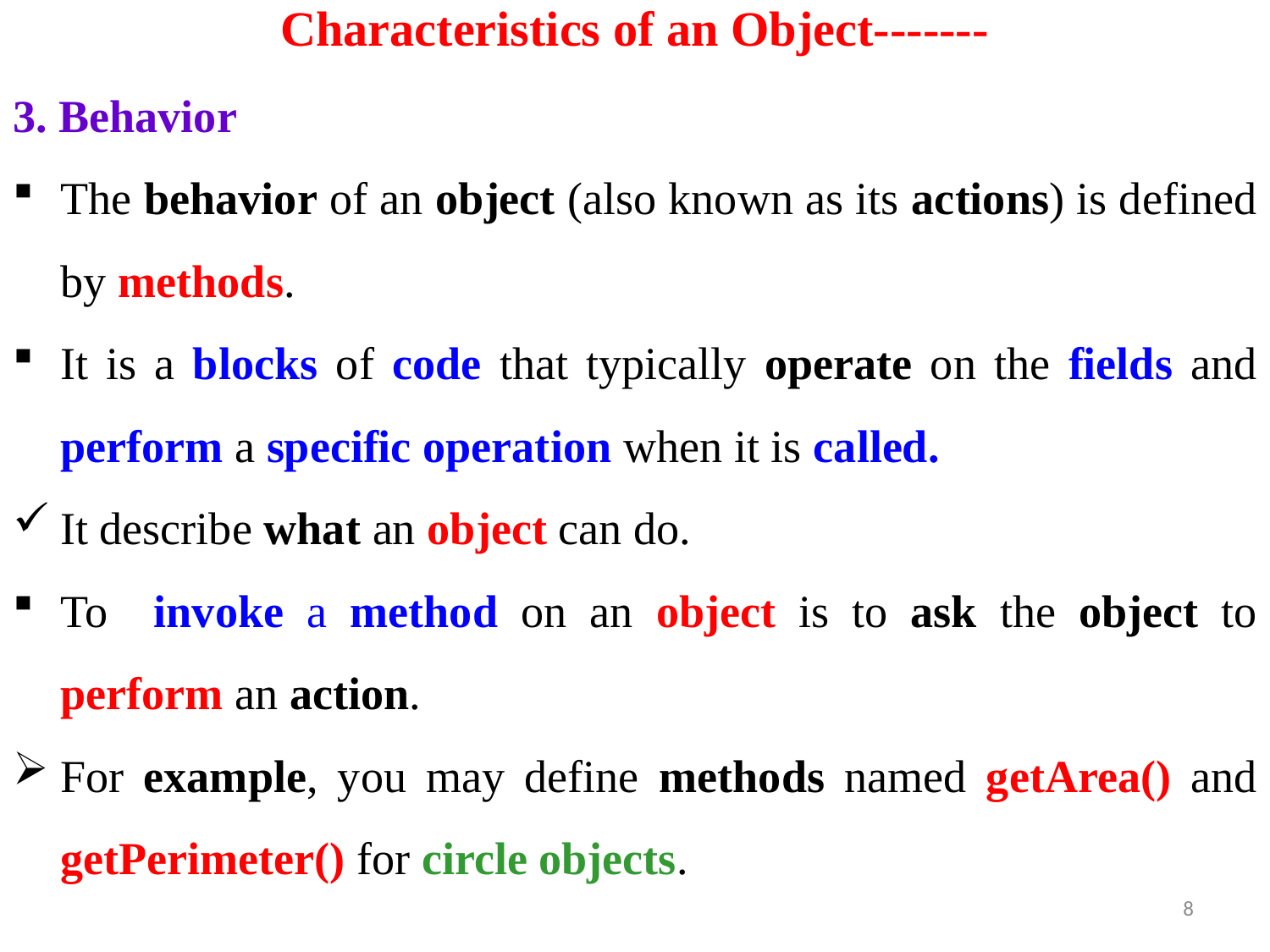

# Characteristics of an Object-------
3. Behavior
The behavior of an object (also known as its actions) is defined by methods.
It is a blocks of code that typically operate on the fields and perform a specific operation when it is called.
It describe what an object can do.
To  invoke a method on an object is to ask the object to perform an action.
For example, you may define methods named getArea() and getPerimeter() for circle objects.
8